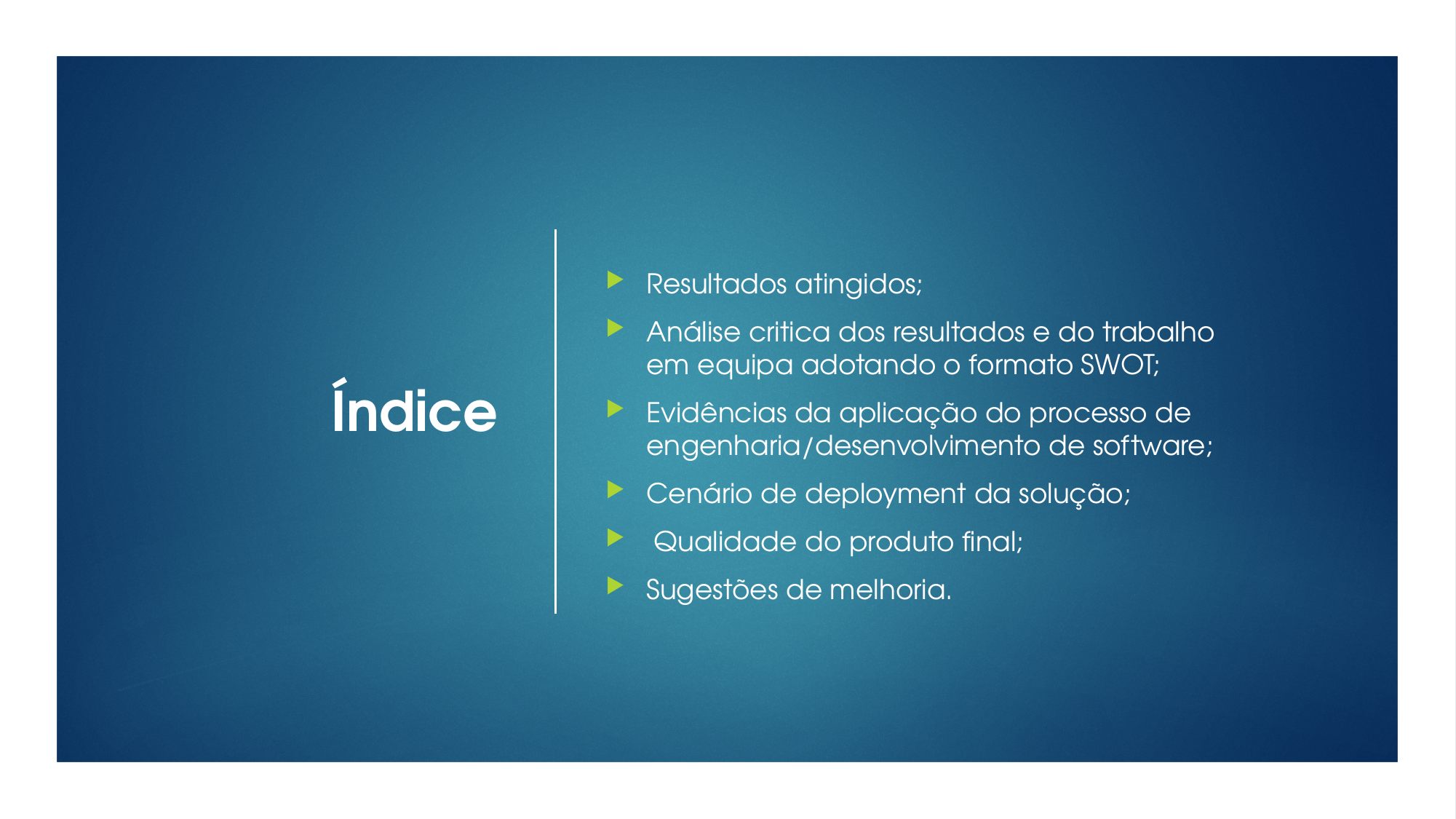

# Índice
Resultados atingidos;
Análise critica dos resultados e do trabalho em equipa adotando o formato SWOT;
Evidências da aplicação do processo de engenharia/desenvolvimento de software;
Cenário de deployment da solução;
 Qualidade do produto final;
Sugestões de melhoria.